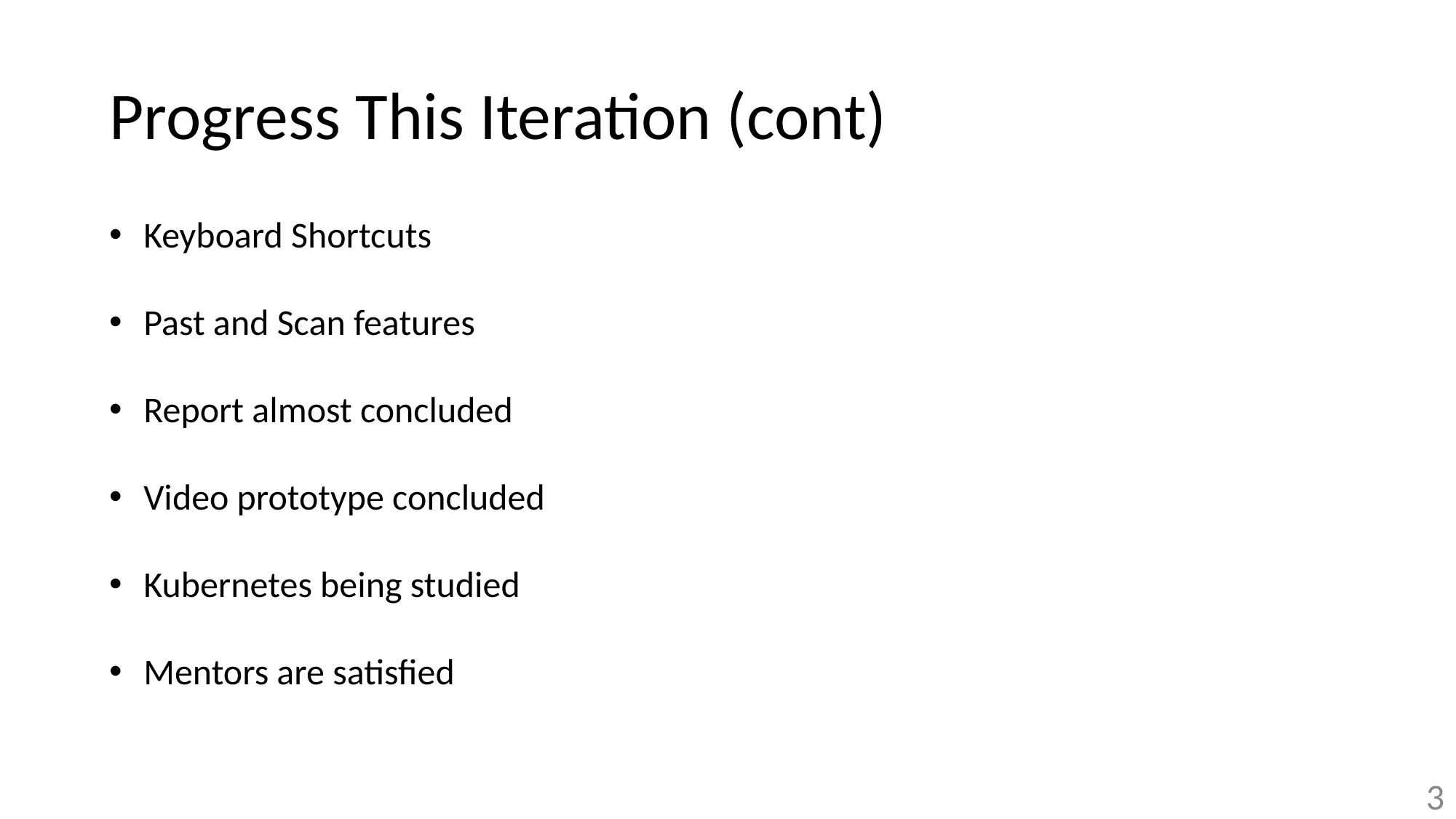

# Progress This Iteration (cont)
Keyboard Shortcuts

Past and Scan features

Report almost concluded

Video prototype concluded

Kubernetes being studied

Mentors are satisfied

3